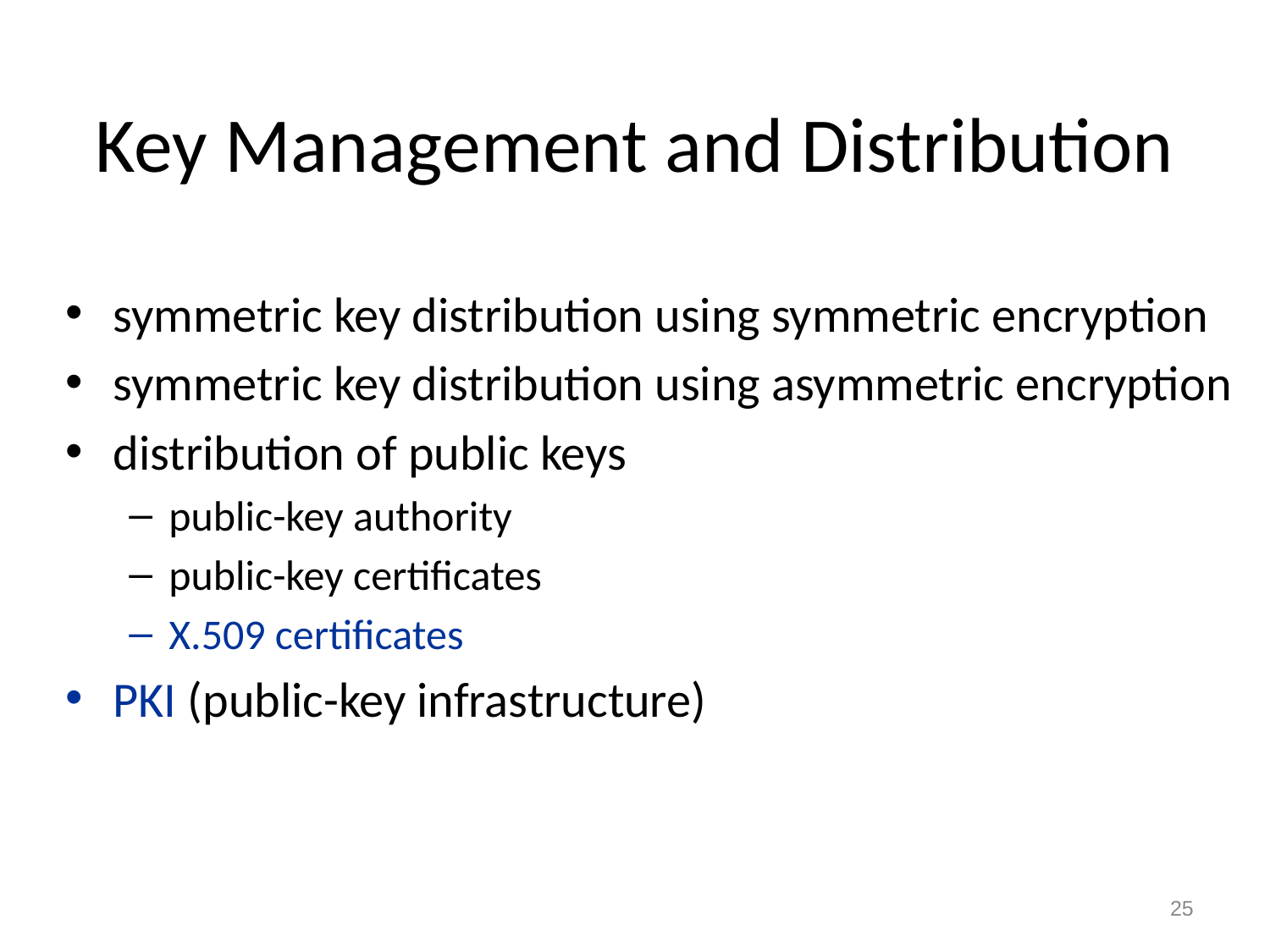

# Key Management and Distribution
symmetric key distribution using symmetric encryption
symmetric key distribution using asymmetric encryption
distribution of public keys
public-key authority
public-key certificates
X.509 certificates
PKI (public-key infrastructure)

25